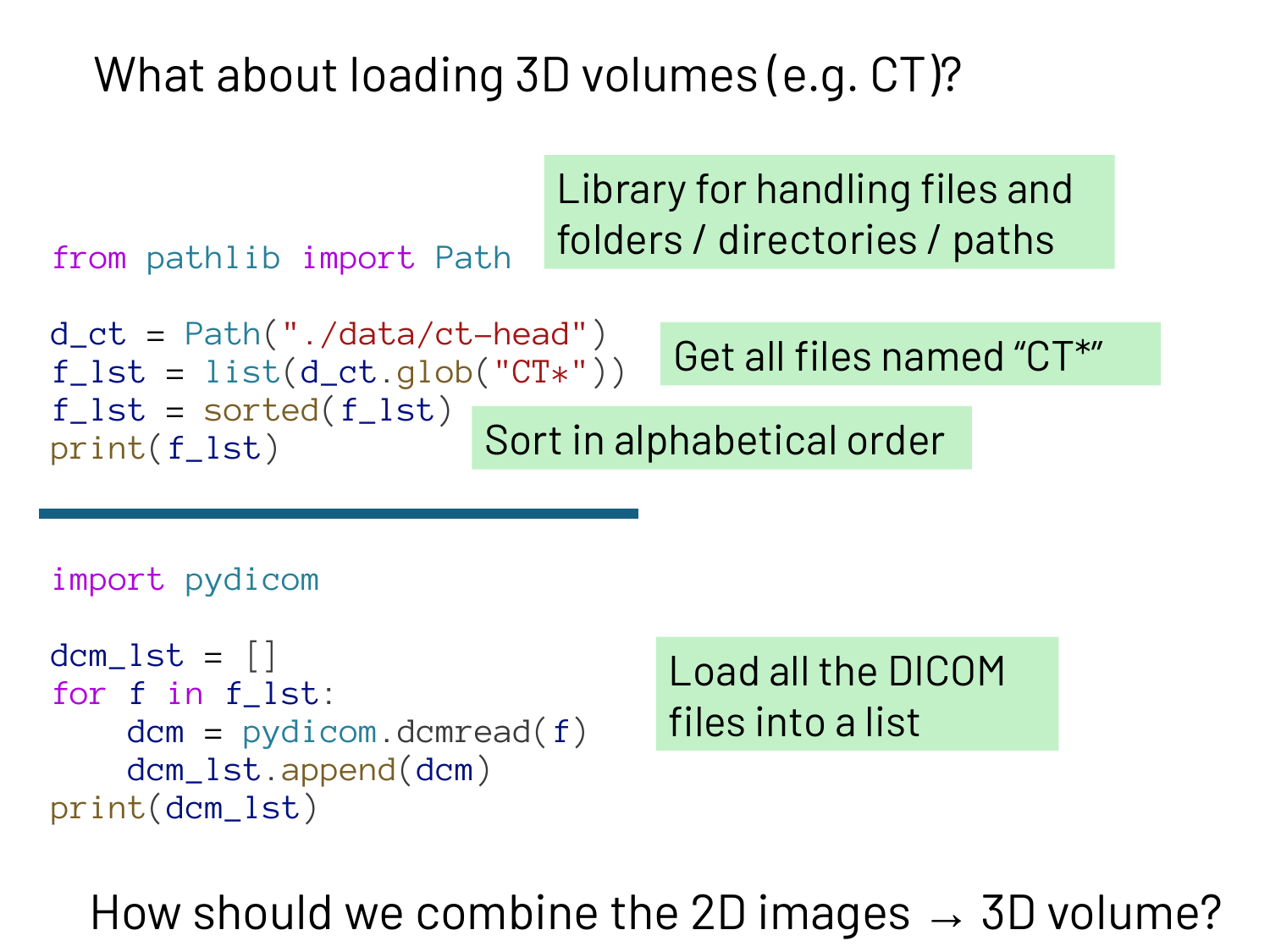

What about loading 3D volumes (e.g. CT)?
Library for handling files and folders / directories / paths
from pathlib import Path
d_ct = Path("./data/ct-head")
f_lst = list(d_ct.glob("CT*"))
f_lst = sorted(f_lst)
print(f_lst)
Get all files named “CT*”
Sort in alphabetical order
import pydicom
dcm_lst = []
for f in f_lst:
    dcm = pydicom.dcmread(f)
    dcm_lst.append(dcm)
print(dcm_lst)
Load all the DICOM files into a list
How should we combine the 2D images → 3D volume?